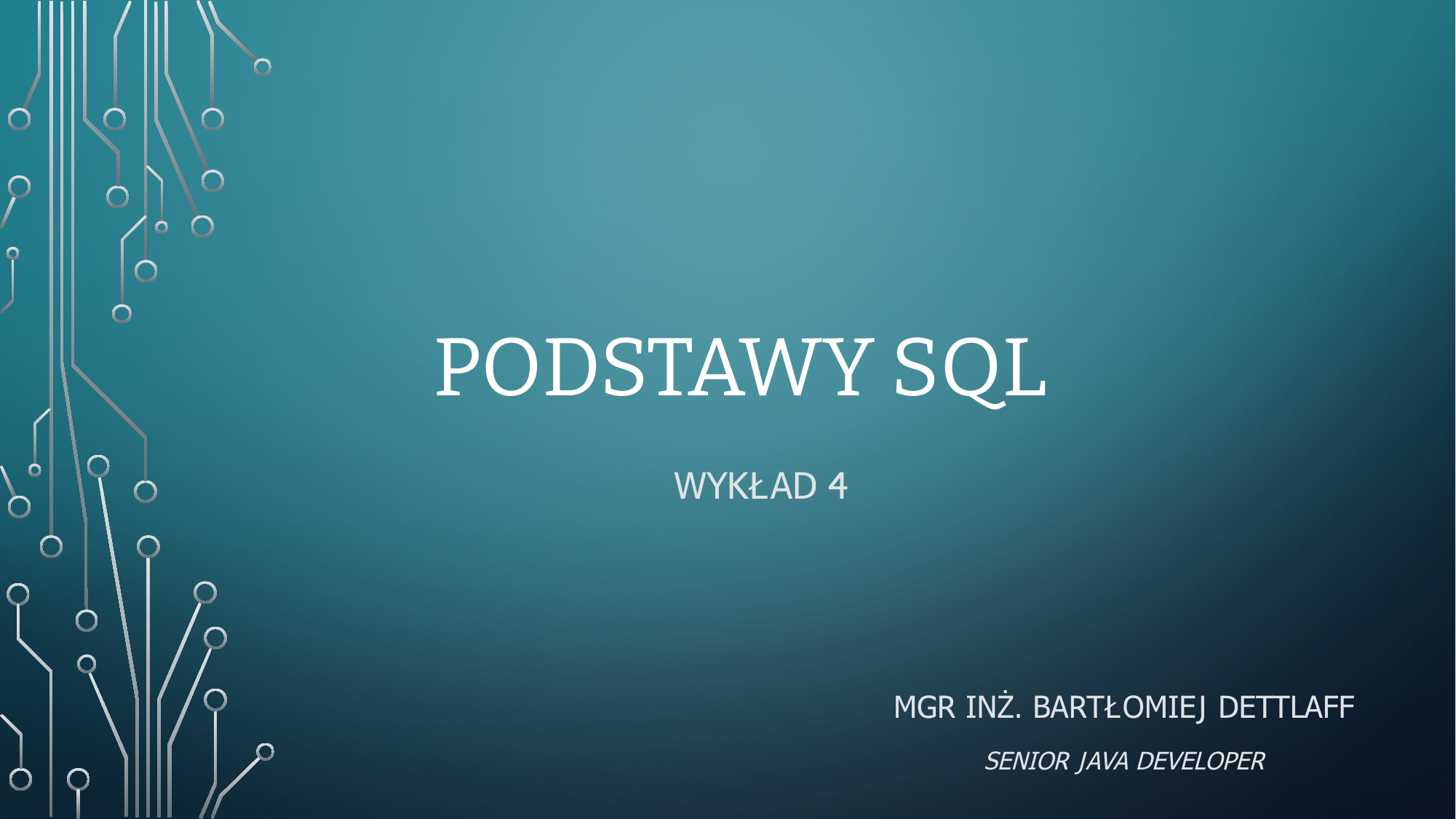

# PODSTAWY SQL
WYKŁAD 4
MGR INŻ. BARTŁOMIEJ DETTLAFF
SENIOR JAVA DEVELOPER